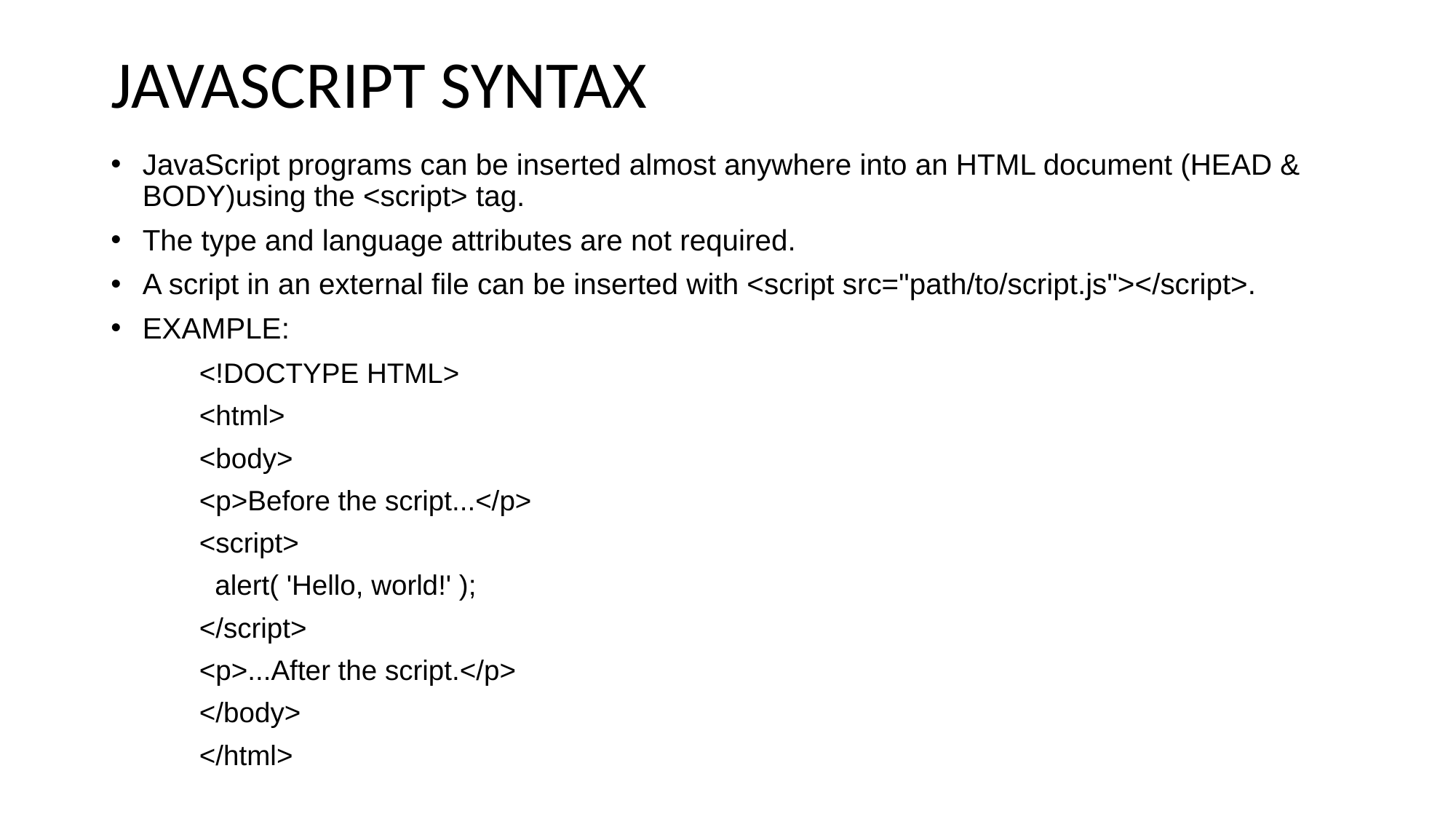

# JAVASCRIPT SYNTAX
JavaScript programs can be inserted almost anywhere into an HTML document (HEAD & BODY)using the <script> tag.
The type and language attributes are not required.
A script in an external file can be inserted with <script src="path/to/script.js"></script>.
EXAMPLE:
			<!DOCTYPE HTML>
			<html>
			<body>
			<p>Before the script...</p>
			<script>
  				  alert( 'Hello, world!' );
  			</script>
			<p>...After the script.</p>
			</body>
			</html>